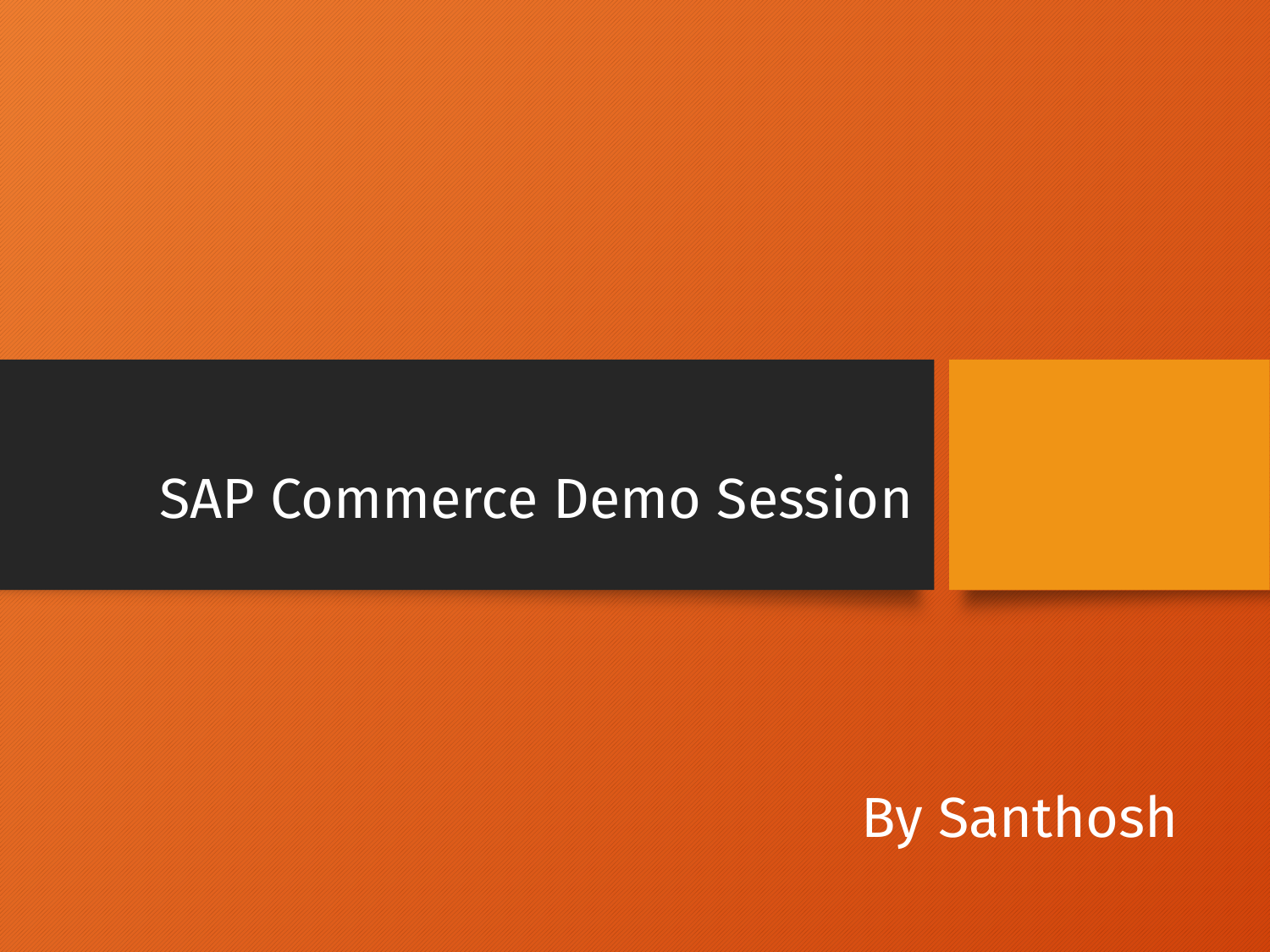

SAP Commerce Demo Session
# By Santhosh